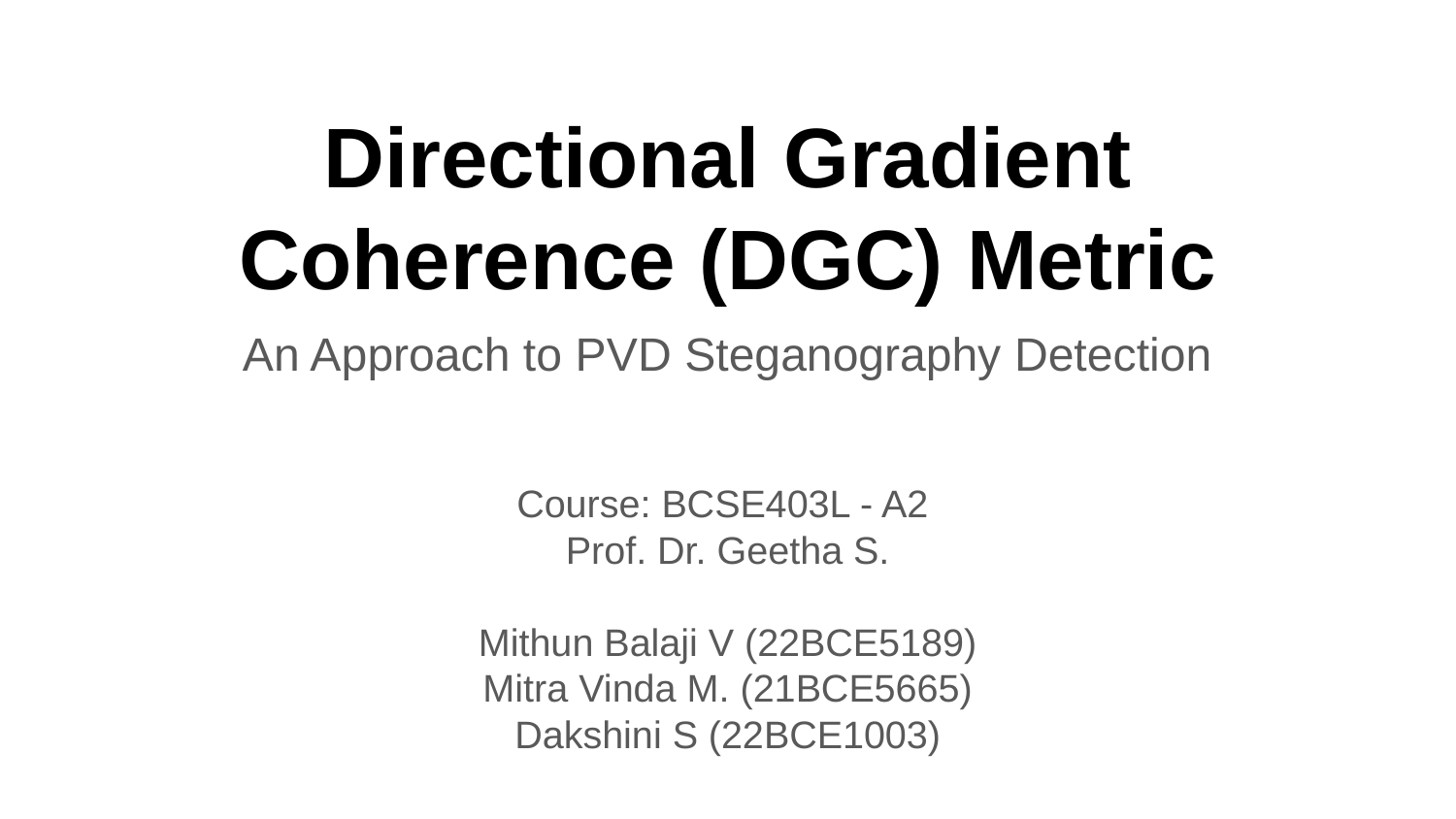

# Directional Gradient Coherence (DGC) Metric
An Approach to PVD Steganography Detection
Course: BCSE403L - A2
Prof. Dr. Geetha S.
Mithun Balaji V (22BCE5189)
Mitra Vinda M. (21BCE5665)
Dakshini S (22BCE1003)